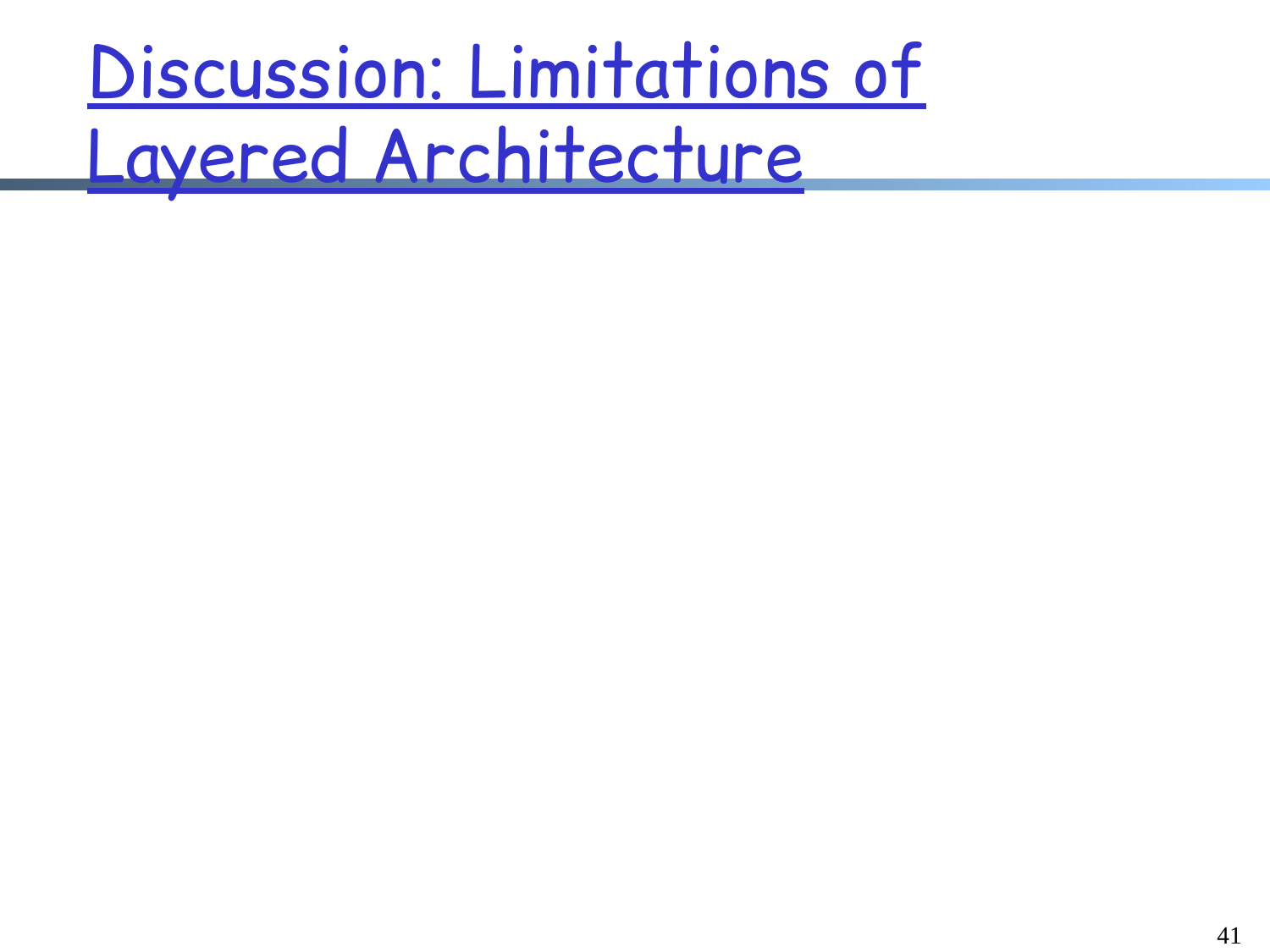

41
# Discussion: Limitations of Layered Architecture